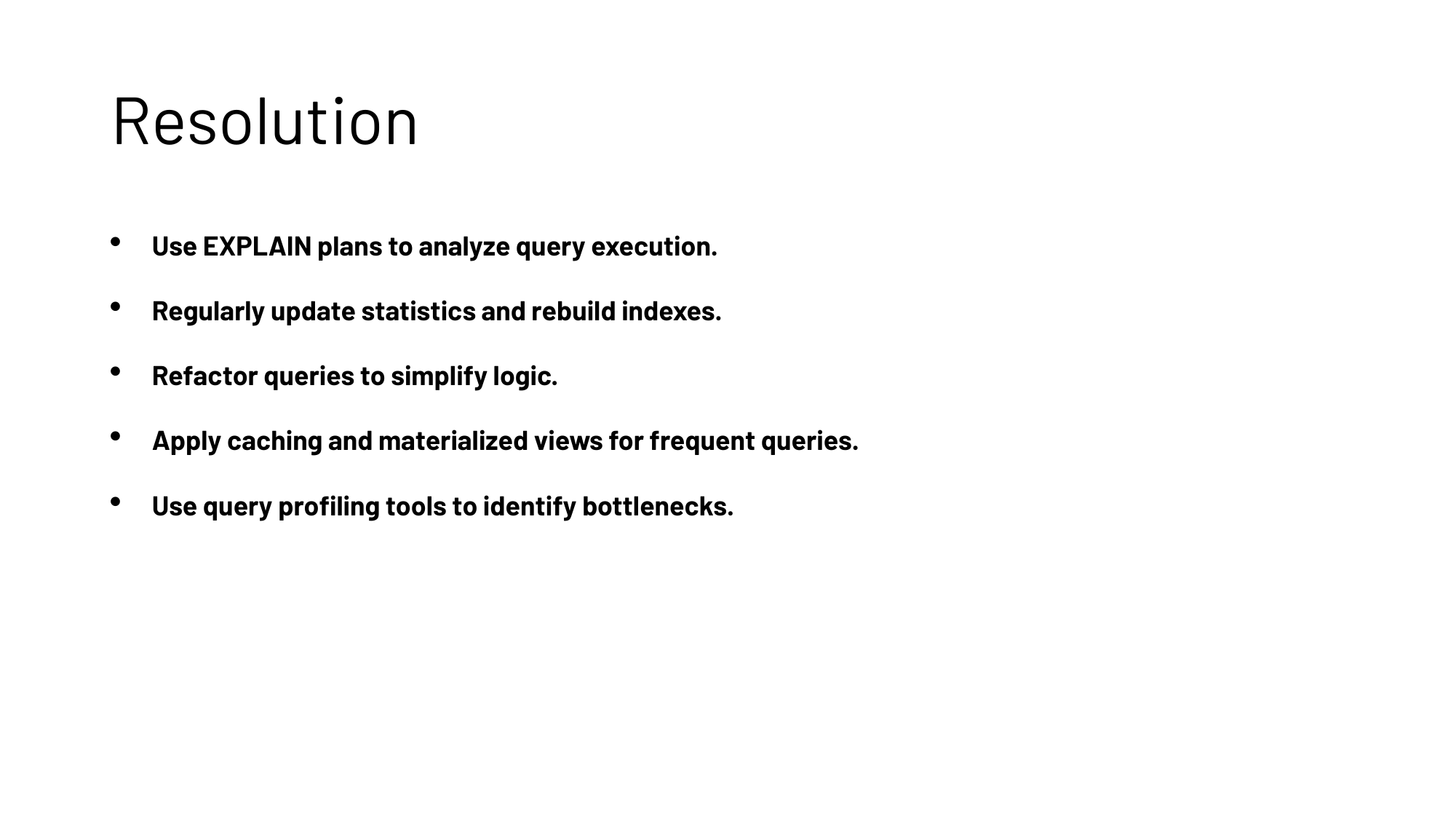

# Resolution
Use EXPLAIN plans to analyze query execution.
Regularly update statistics and rebuild indexes.
Refactor queries to simplify logic.
Apply caching and materialized views for frequent queries.
Use query profiling tools to identify bottlenecks.